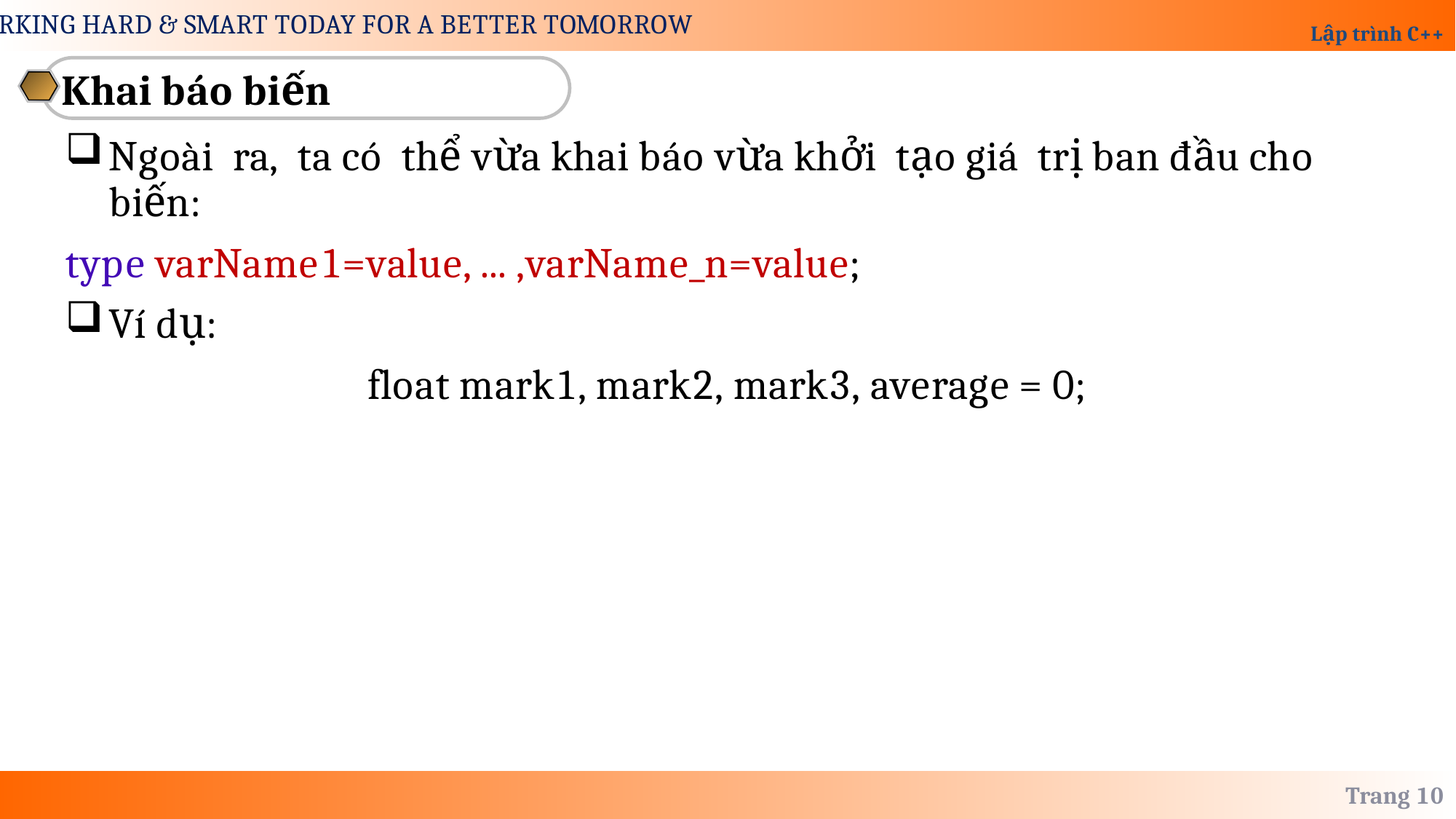

Khai báo biến

Ngoài  ra,  ta có  thể vừa khai báo vừa khởi  tạo giá  trị ban đầu cho biến:
type varName1=value, ... ,varName_n=value;
Ví dụ:
float mark1, mark2, mark3, average = 0;
Trang 10